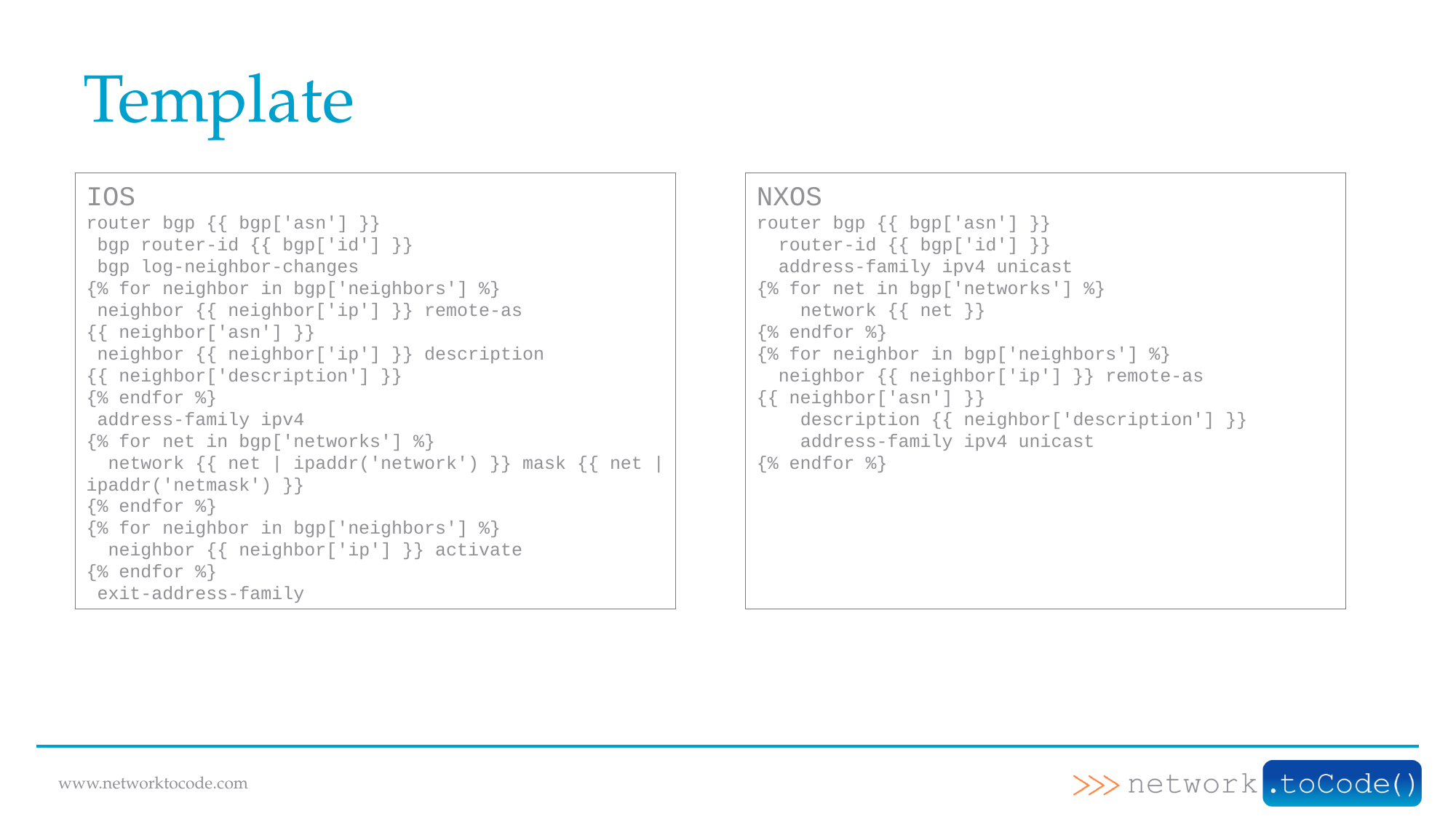

# Template
IOS
router bgp {{ bgp['asn'] }}
 bgp router-id {{ bgp['id'] }}
 bgp log-neighbor-changes
{% for neighbor in bgp['neighbors'] %}
 neighbor {{ neighbor['ip'] }} remote-as {{ neighbor['asn'] }}
 neighbor {{ neighbor['ip'] }} description {{ neighbor['description'] }}
{% endfor %}
 address-family ipv4
{% for net in bgp['networks'] %}
  network {{ net | ipaddr('network') }} mask {{ net | ipaddr('netmask') }}
{% endfor %}
{% for neighbor in bgp['neighbors'] %}
  neighbor {{ neighbor['ip'] }} activate
{% endfor %}
 exit-address-family
NXOS
router bgp {{ bgp['asn'] }}
  router-id {{ bgp['id'] }}
  address-family ipv4 unicast
{% for net in bgp['networks'] %}
    network {{ net }}
{% endfor %}
{% for neighbor in bgp['neighbors'] %}
  neighbor {{ neighbor['ip'] }} remote-as {{ neighbor['asn'] }}
    description {{ neighbor['description'] }}
    address-family ipv4 unicast
{% endfor %}